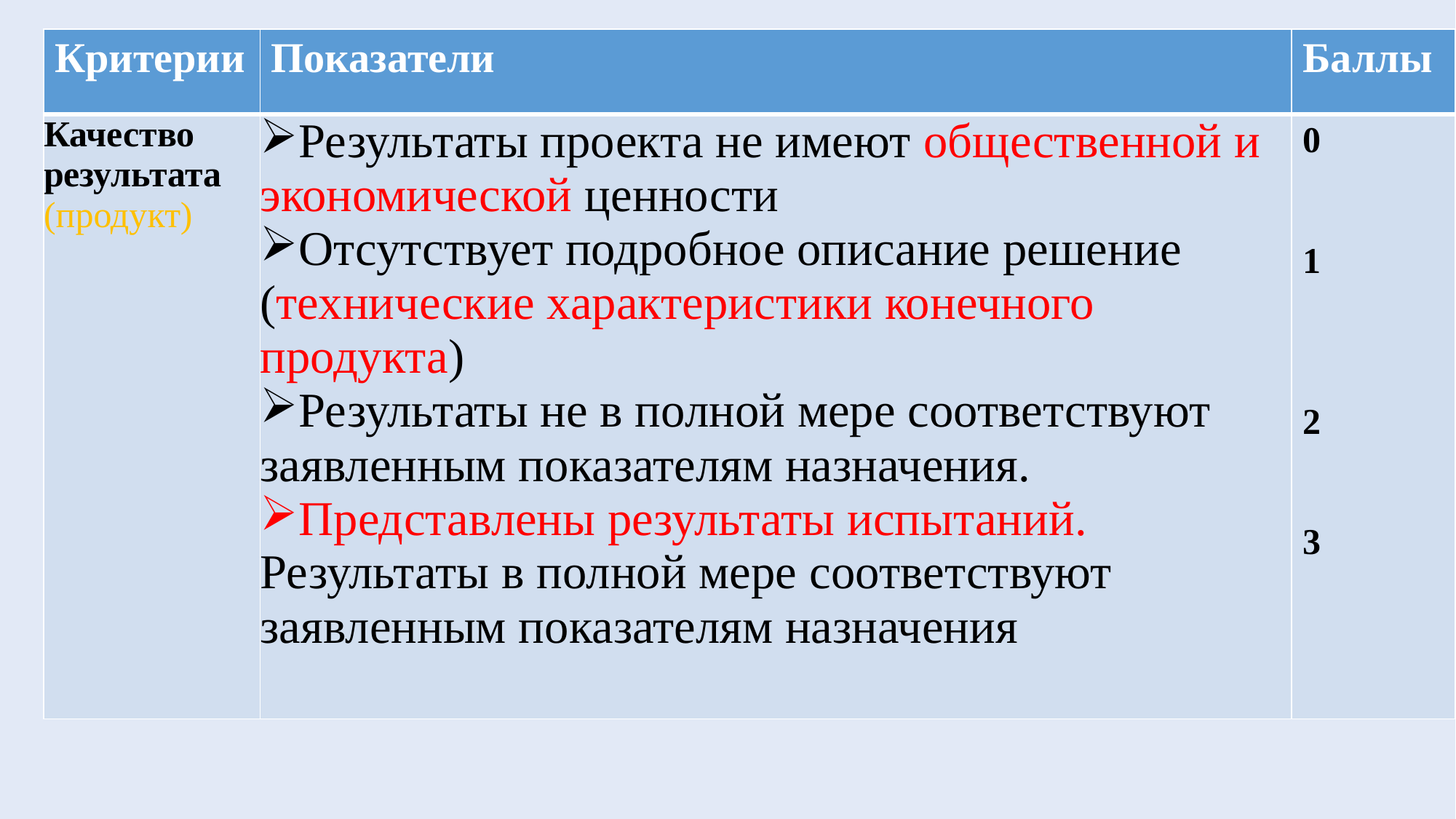

| Критерии | Показатели | Баллы |
| --- | --- | --- |
| Качество результата (продукт) | Результаты проекта не имеют общественной и экономической ценности Отсутствует подробное описание решение (технические характеристики конечного продукта) Результаты не в полной мере соответствуют заявленным показателям назначения. Представлены результаты испытаний. Результаты в полной мере соответствуют заявленным показателям назначения | 0 1 2 3 |